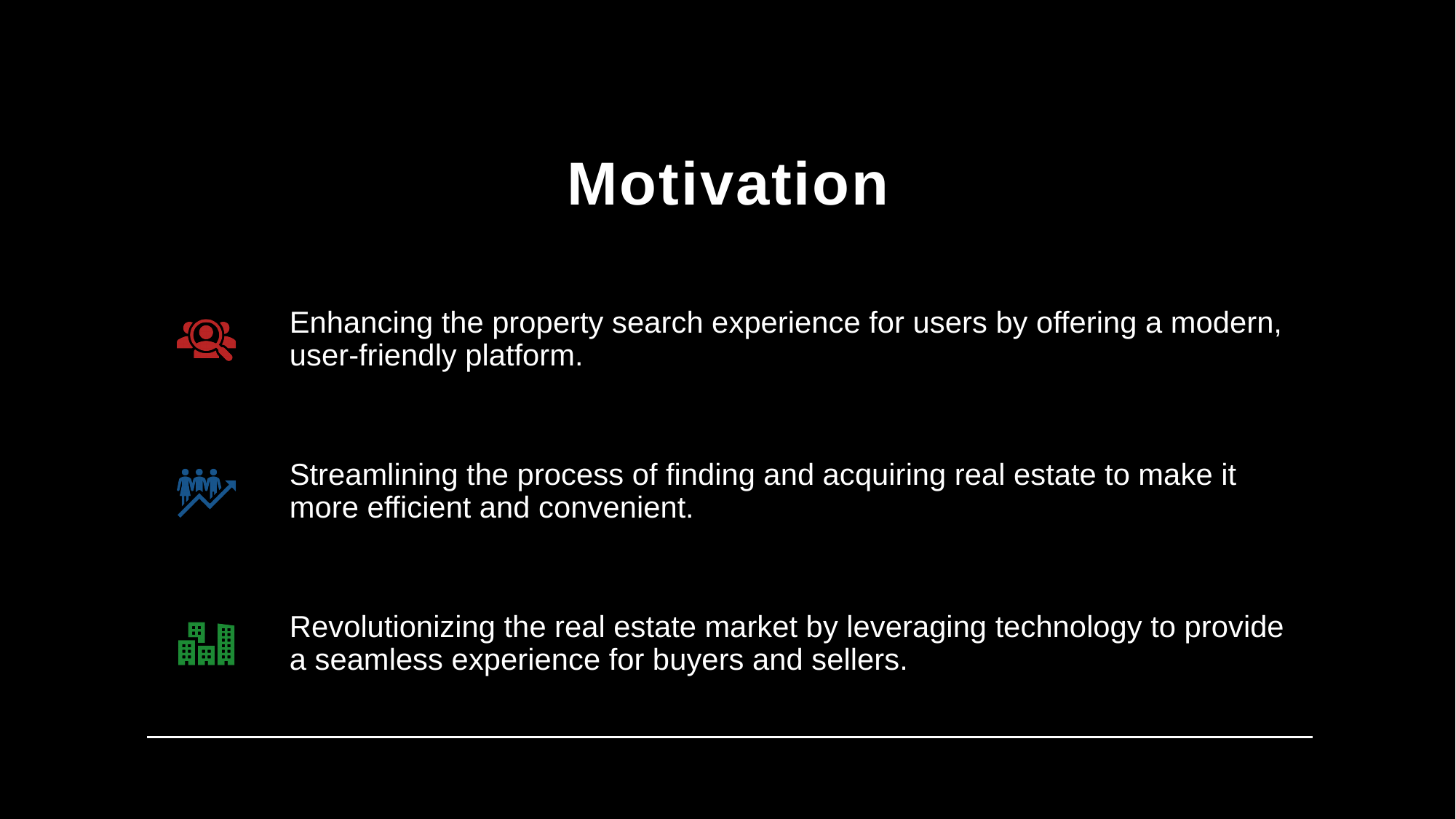

# Motivation
Enhancing the property search experience for users by offering a modern, user-friendly platform.
Streamlining the process of finding and acquiring real estate to make it more efficient and convenient.
Revolutionizing the real estate market by leveraging technology to provide a seamless experience for buyers and sellers.